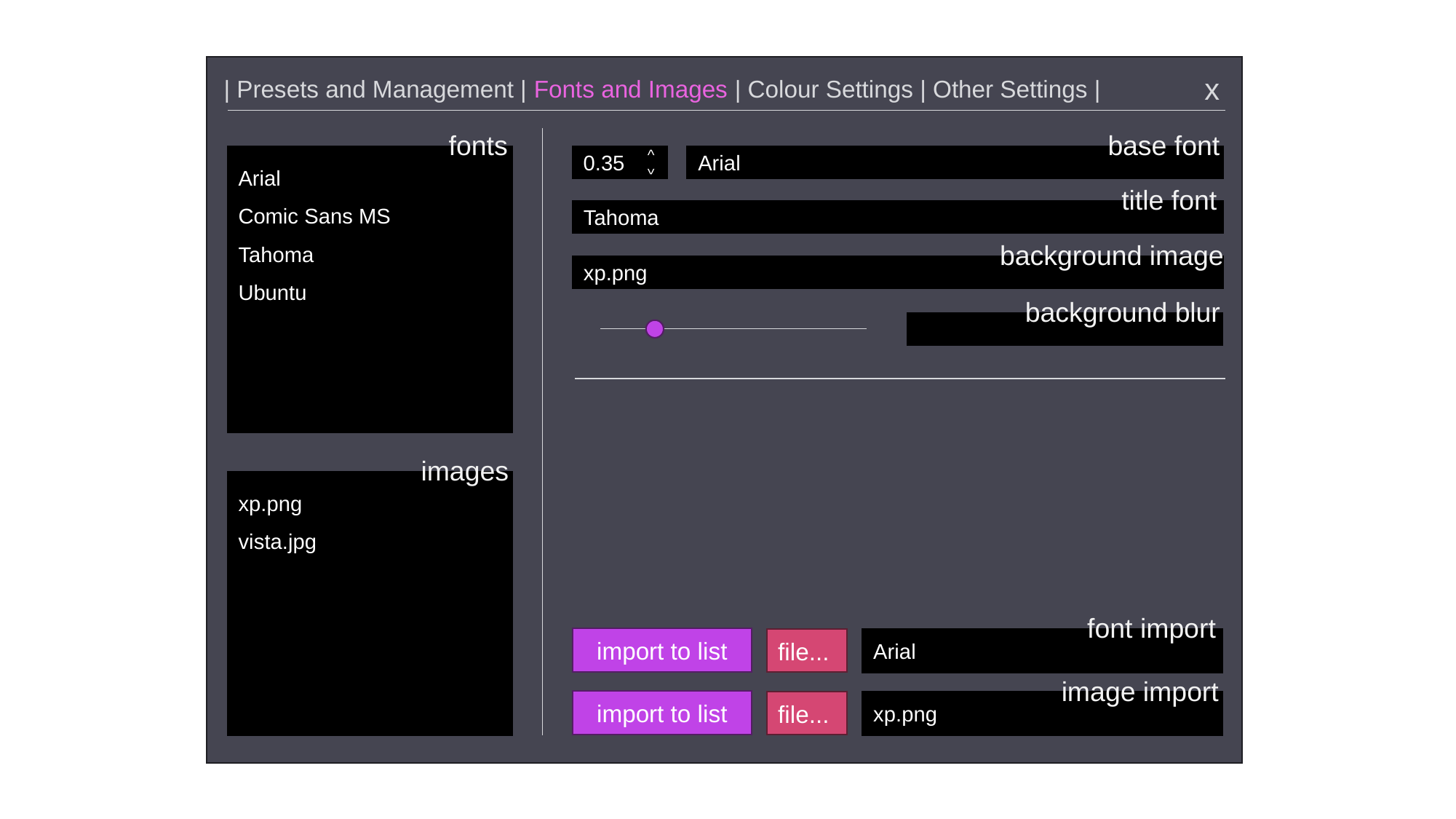

x
| Presets and Management | Fonts and Images | Colour Settings | Other Settings |
fonts
base font
Arial
Comic Sans MS
Tahoma
Ubuntu
0.35
^
Arial
^
title font
Tahoma
background image
xp.png
background blur

images
xp.png
vista.jpg
font import
import to list
file...
Arial
image import
import to list
file...
xp.png